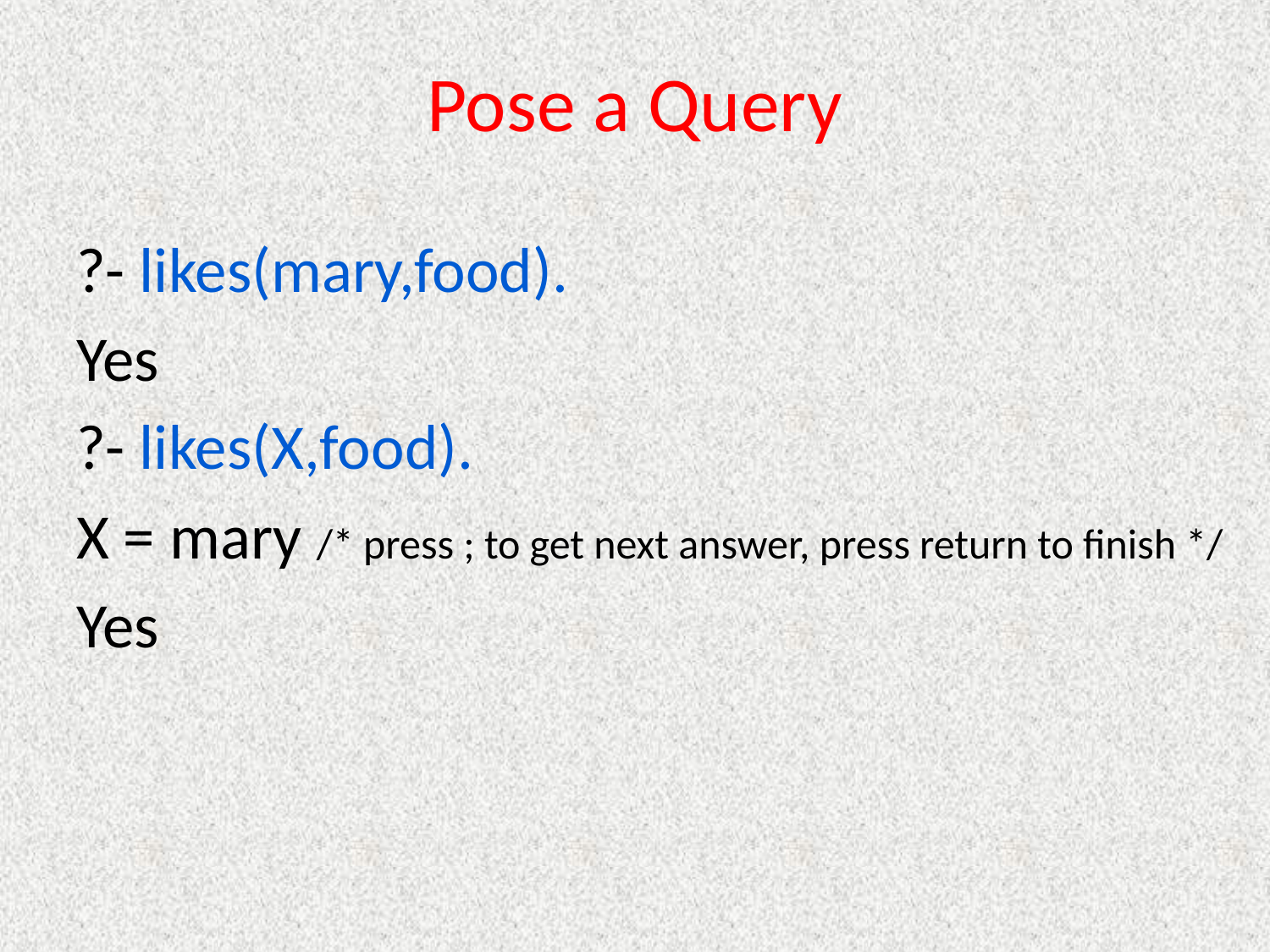

# Pose a Query
?- likes(mary,food).
Yes
?- likes(X,food).
X = mary /* press ; to get next answer, press return to finish */
Yes